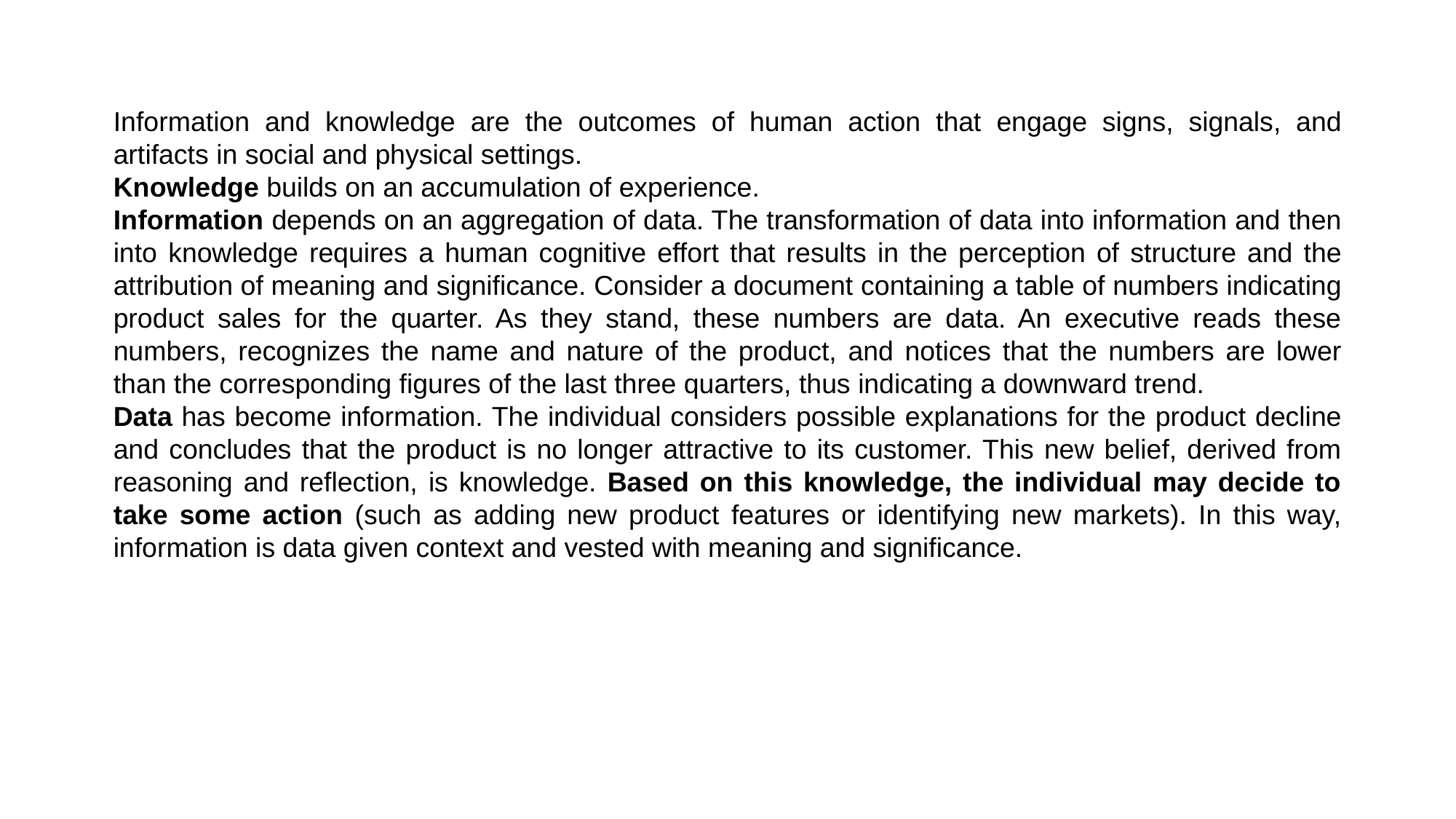

Information and knowledge are the outcomes of human action that engage signs, signals, and artifacts in social and physical settings.
Knowledge builds on an accumulation of experience.
Information depends on an aggregation of data. The transformation of data into information and then into knowledge requires a human cognitive effort that results in the perception of structure and the attribution of meaning and significance. Consider a document containing a table of numbers indicating product sales for the quarter. As they stand, these numbers are data. An executive reads these numbers, recognizes the name and nature of the product, and notices that the numbers are lower than the corresponding figures of the last three quarters, thus indicating a downward trend.
Data has become information. The individual considers possible explanations for the product decline and concludes that the product is no longer attractive to its customer. This new belief, derived from reasoning and reflection, is knowledge. Based on this knowledge, the individual may decide to take some action (such as adding new product features or identifying new markets). In this way, information is data given context and vested with meaning and significance.